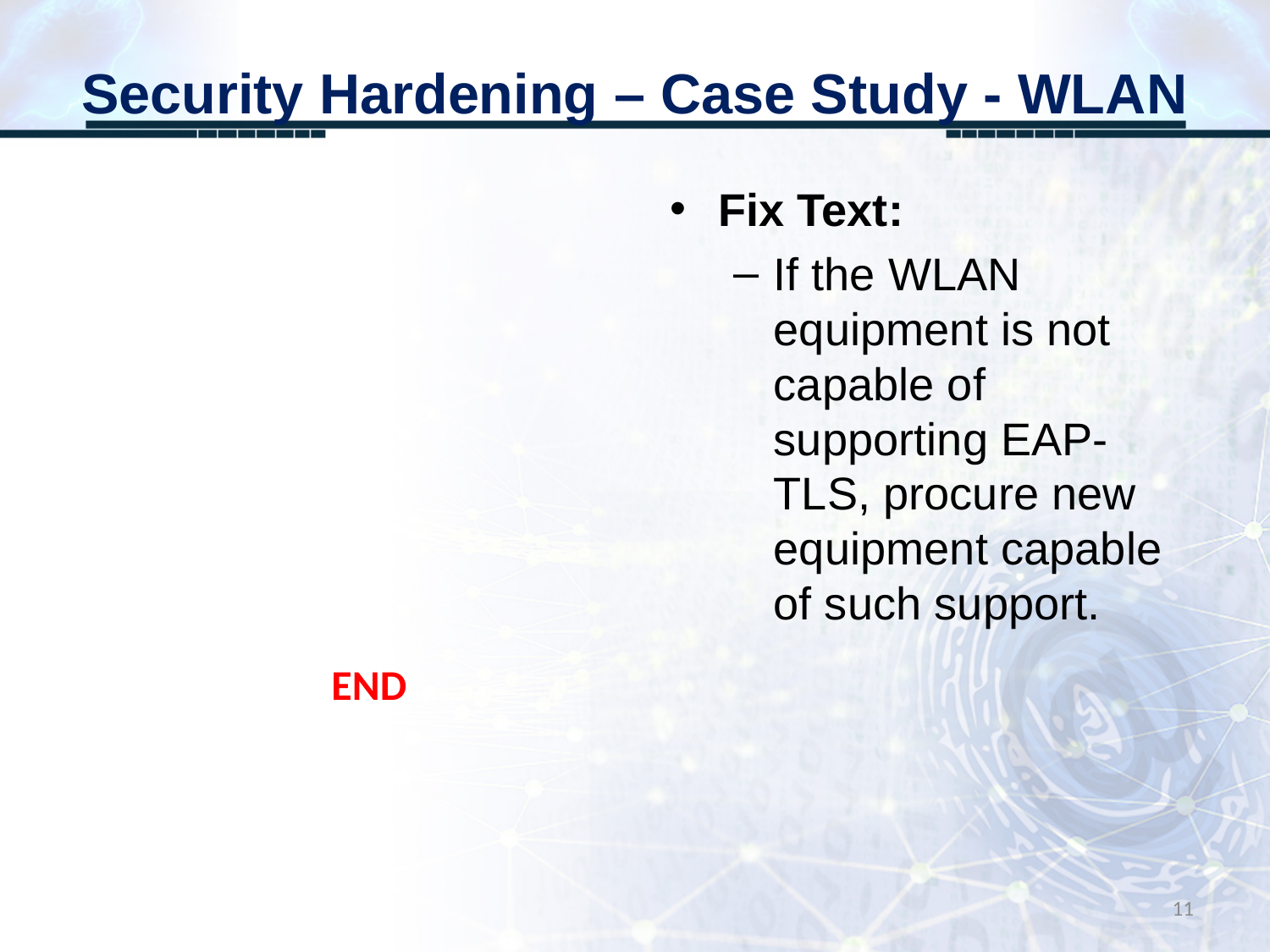

# Security Hardening – Case Study - WLAN
Fix Text:
If the WLAN equipment is not capable of supporting EAP-TLS, procure new equipment capable of such support.
END
11